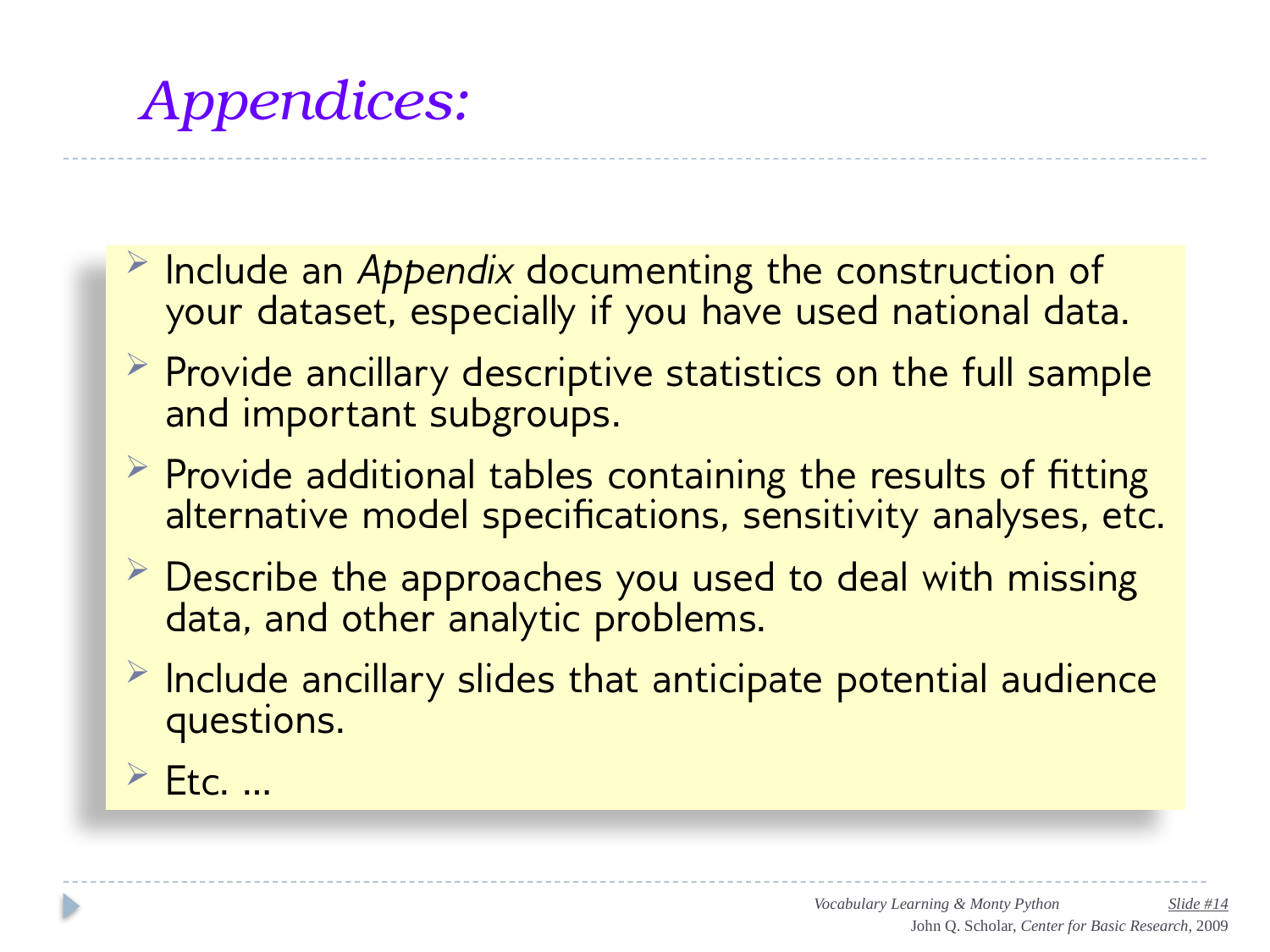

# Appendices:
Include an Appendix documenting the construction of your dataset, especially if you have used national data.
Provide ancillary descriptive statistics on the full sample and important subgroups.
Provide additional tables containing the results of fitting alternative model specifications, sensitivity analyses, etc.
Describe the approaches you used to deal with missing data, and other analytic problems.
Include ancillary slides that anticipate potential audience questions.
Etc. …
Vocabulary Learning & Monty Python                           Slide #14
John Q. Scholar, Center for Basic Research, 2009